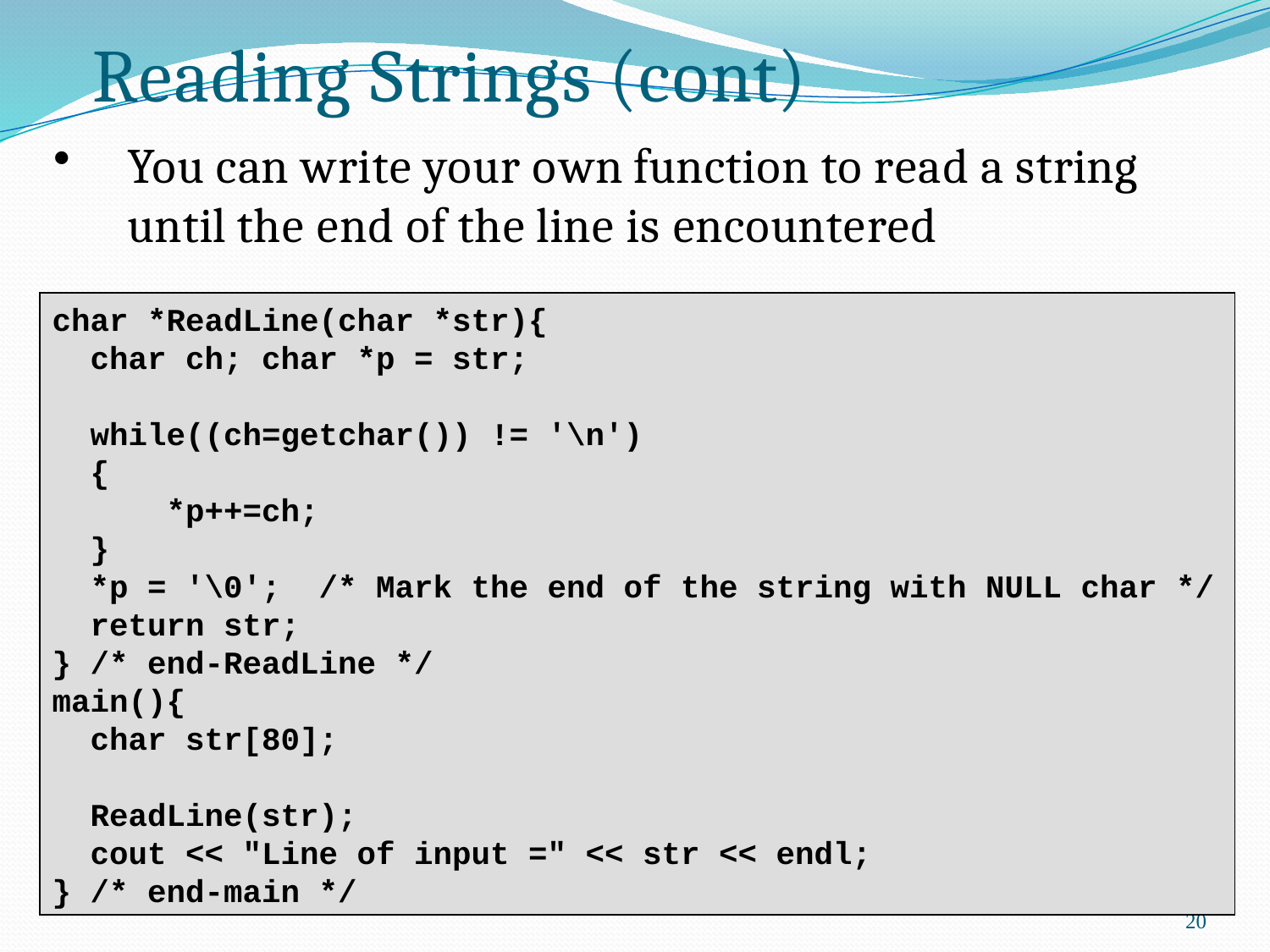

# Reading Strings (cont)
You can write your own function to read a string until the end of the line is encountered
char *ReadLine(char *str){
  char ch; char *p = str;

  while((ch=getchar()) != '\n')
  {
      *p++=ch;
  }
  *p = '\0';  /* Mark the end of the string with NULL char */
  return str;
} /* end-ReadLine */
main(){
  char str[80];

  ReadLine(str);
  cout << "Line of input =" << str << endl;
} /* end-main */
20